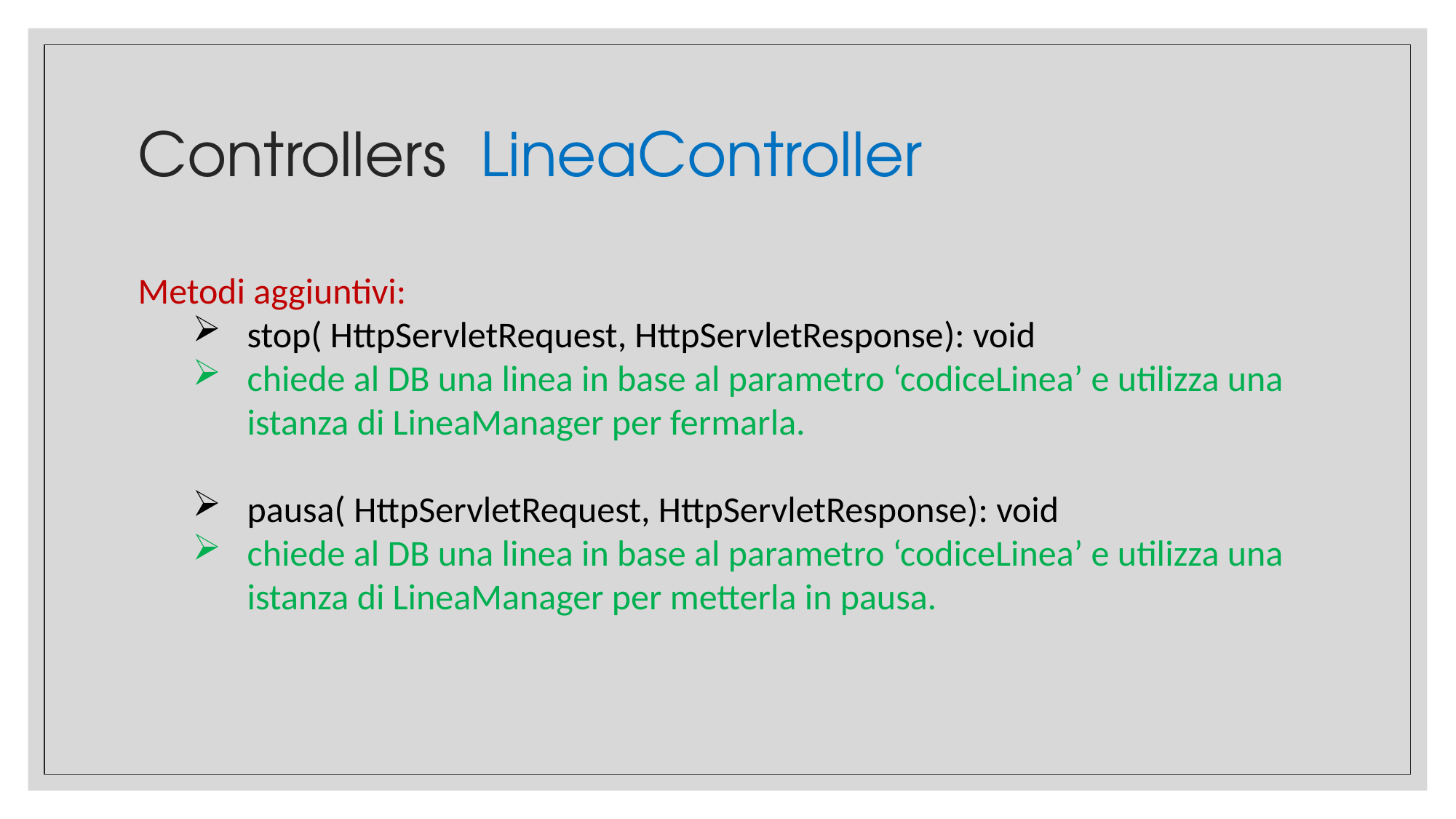

# Controllers  LineaController
Metodi aggiuntivi:
stop( HttpServletRequest, HttpServletResponse): void
chiede al DB una linea in base al parametro ‘codiceLinea’ e utilizza una istanza di LineaManager per fermarla.

pausa( HttpServletRequest, HttpServletResponse): void
chiede al DB una linea in base al parametro ‘codiceLinea’ e utilizza una istanza di LineaManager per metterla in pausa.